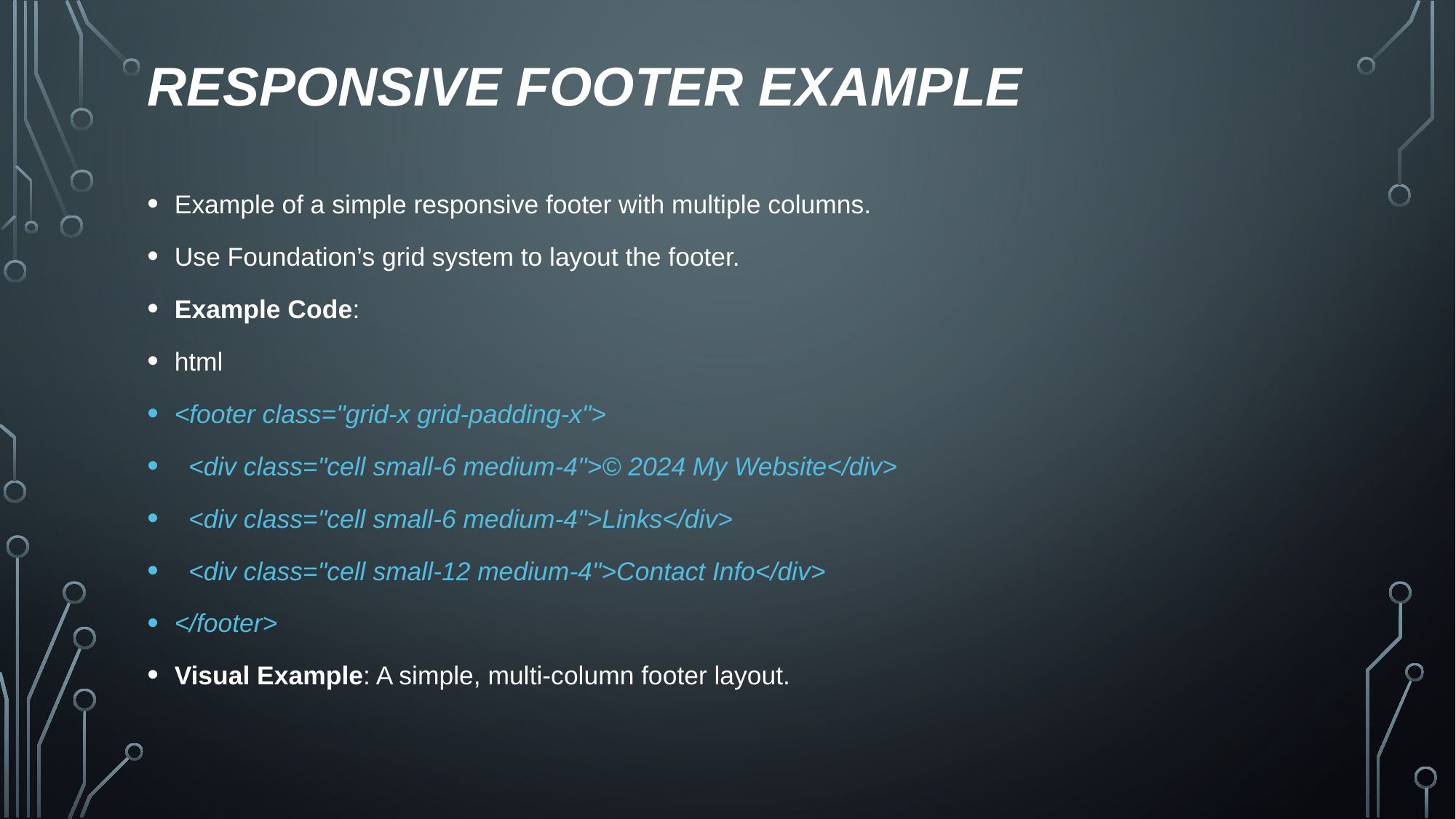

# Responsive Footer Example
Example of a simple responsive footer with multiple columns.
Use Foundation’s grid system to layout the footer.
Example Code:
html
<footer class="grid-x grid-padding-x">
  <div class="cell small-6 medium-4">© 2024 My Website</div>
  <div class="cell small-6 medium-4">Links</div>
  <div class="cell small-12 medium-4">Contact Info</div>
</footer>
Visual Example: A simple, multi-column footer layout.